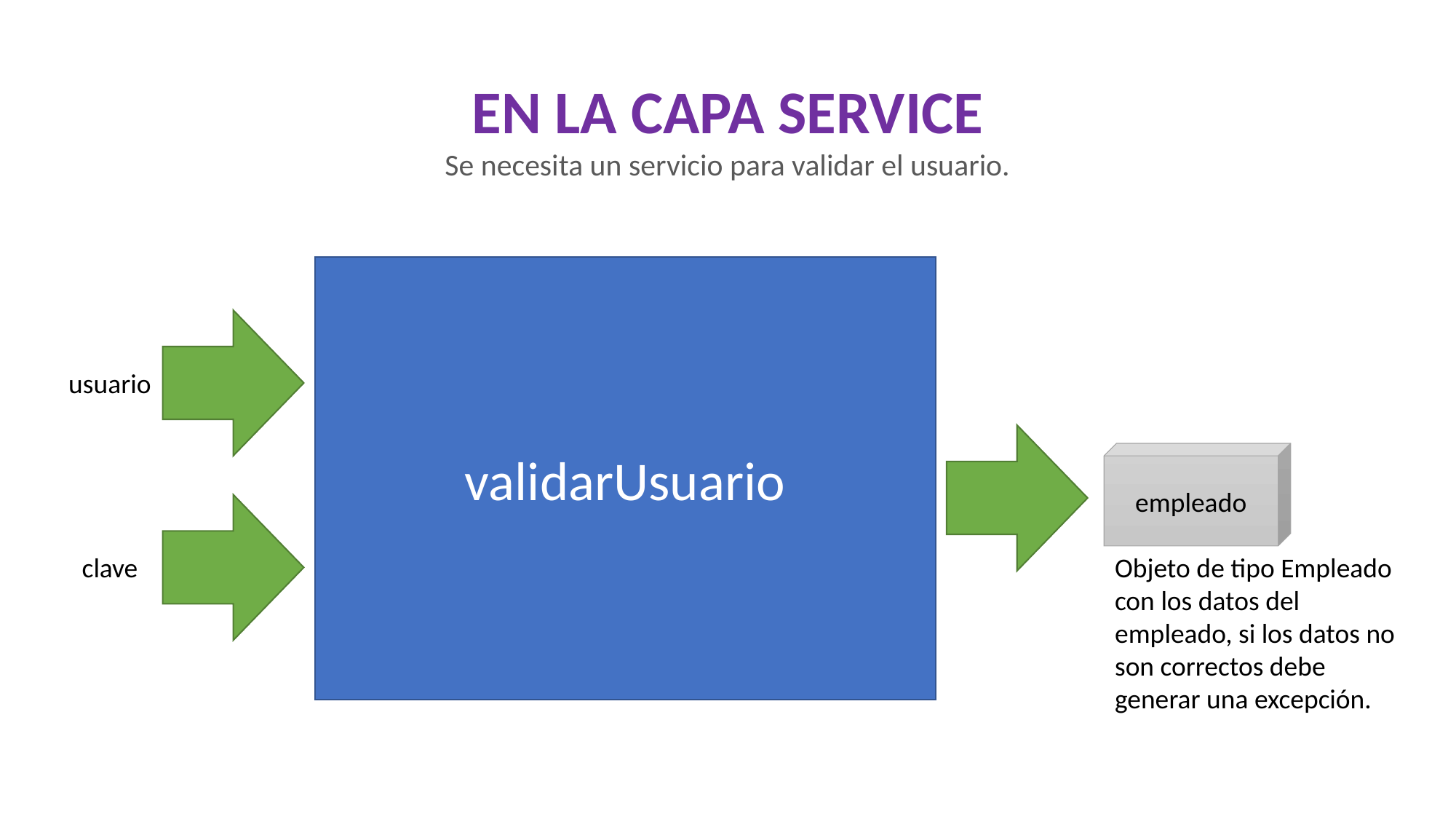

EN LA CAPA SERVICE
Se necesita un servicio para validar el usuario.
validarUsuario

usuario

empleado

clave
Objeto de tipo Empleado con los datos del empleado, si los datos no son correctos debe generar una excepción.